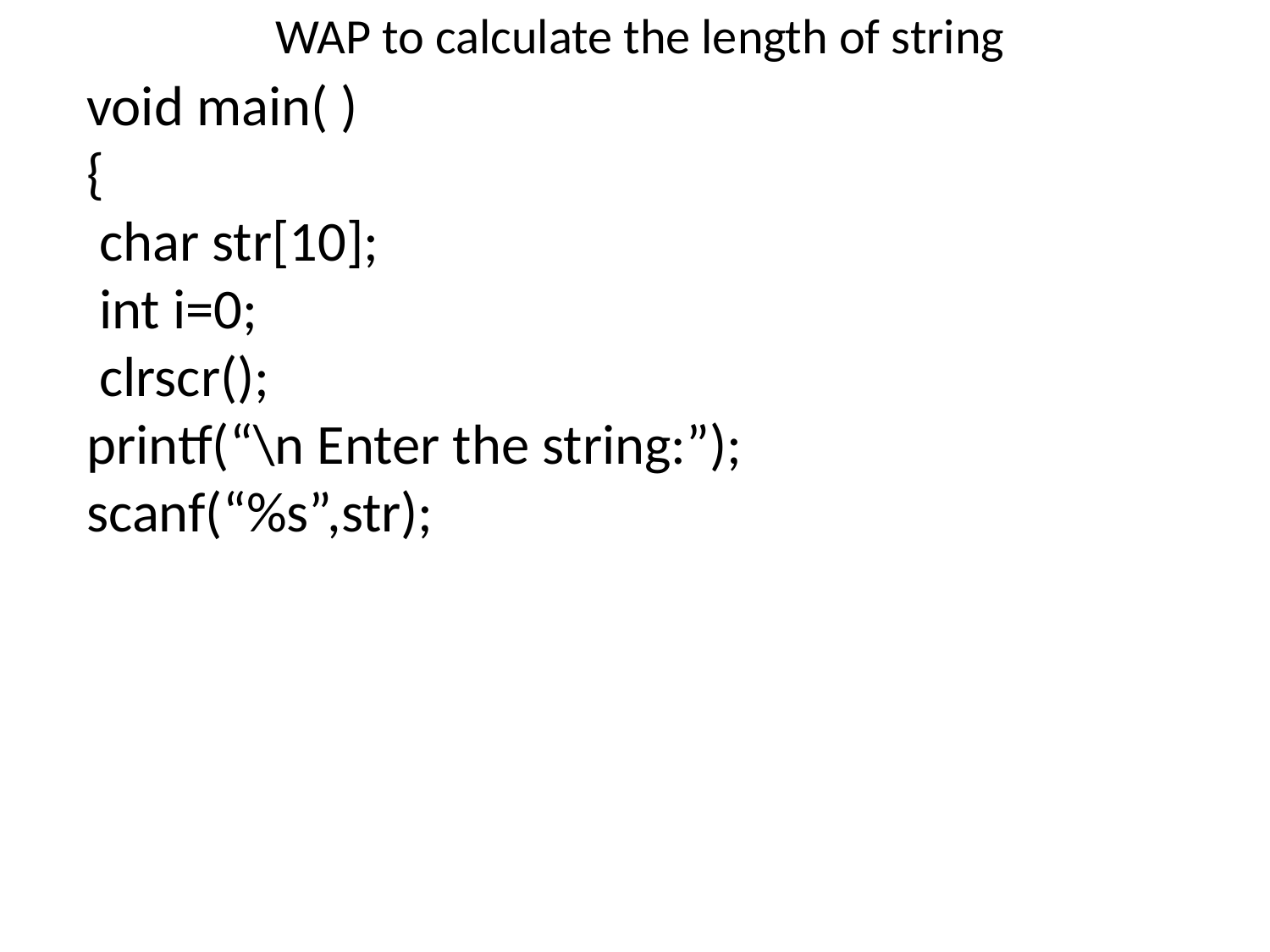

WAP to calculate the length of string
void main( )
{
 char str[10];
 int i=0;
 clrscr();
printf(“\n Enter the string:”);
scanf(“%s”,str);